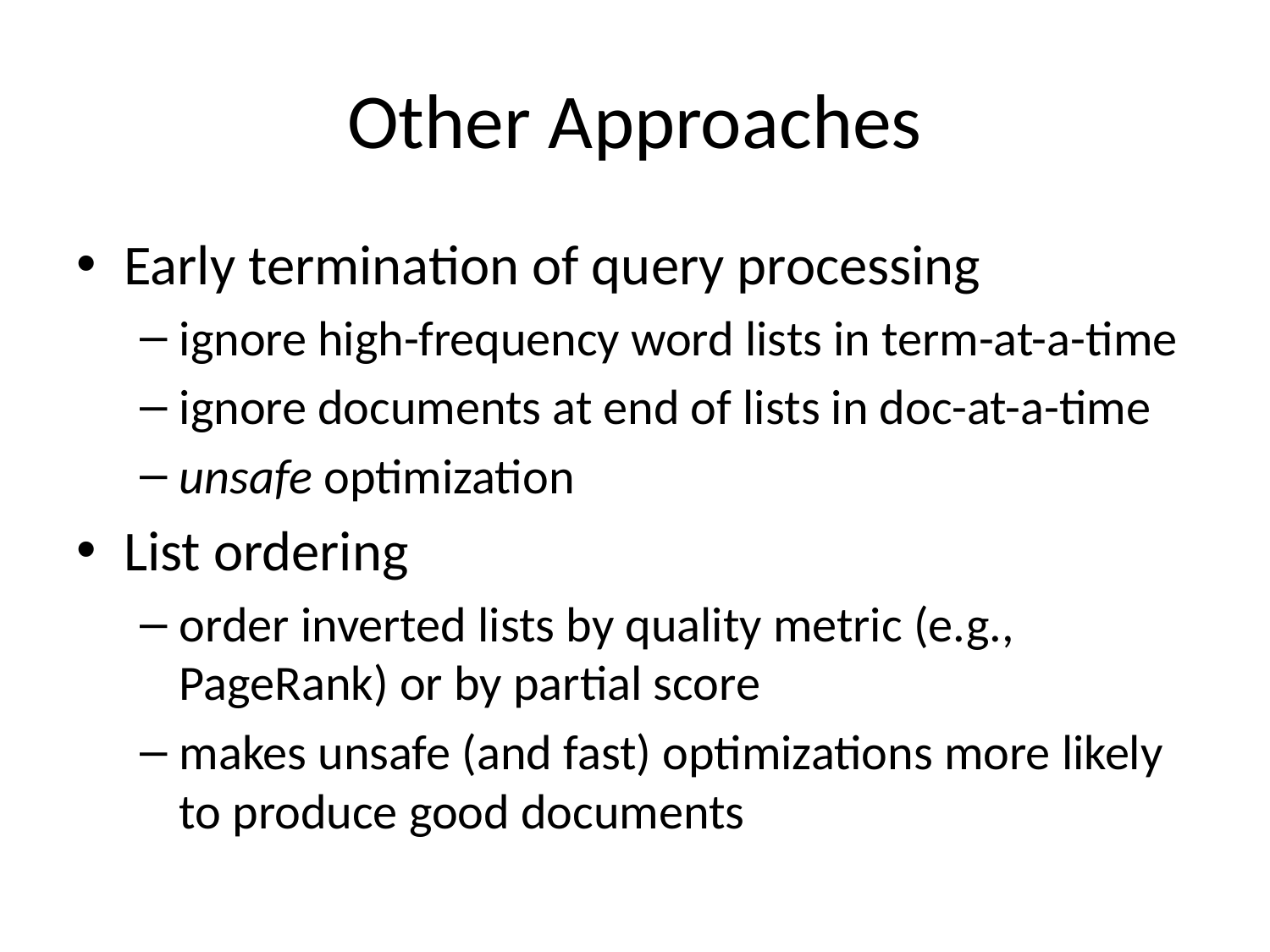

# Other Approaches
Early termination of query processing
ignore high-frequency word lists in term-at-a-time
ignore documents at end of lists in doc-at-a-time
unsafe optimization
List ordering
order inverted lists by quality metric (e.g., PageRank) or by partial score
makes unsafe (and fast) optimizations more likely to produce good documents